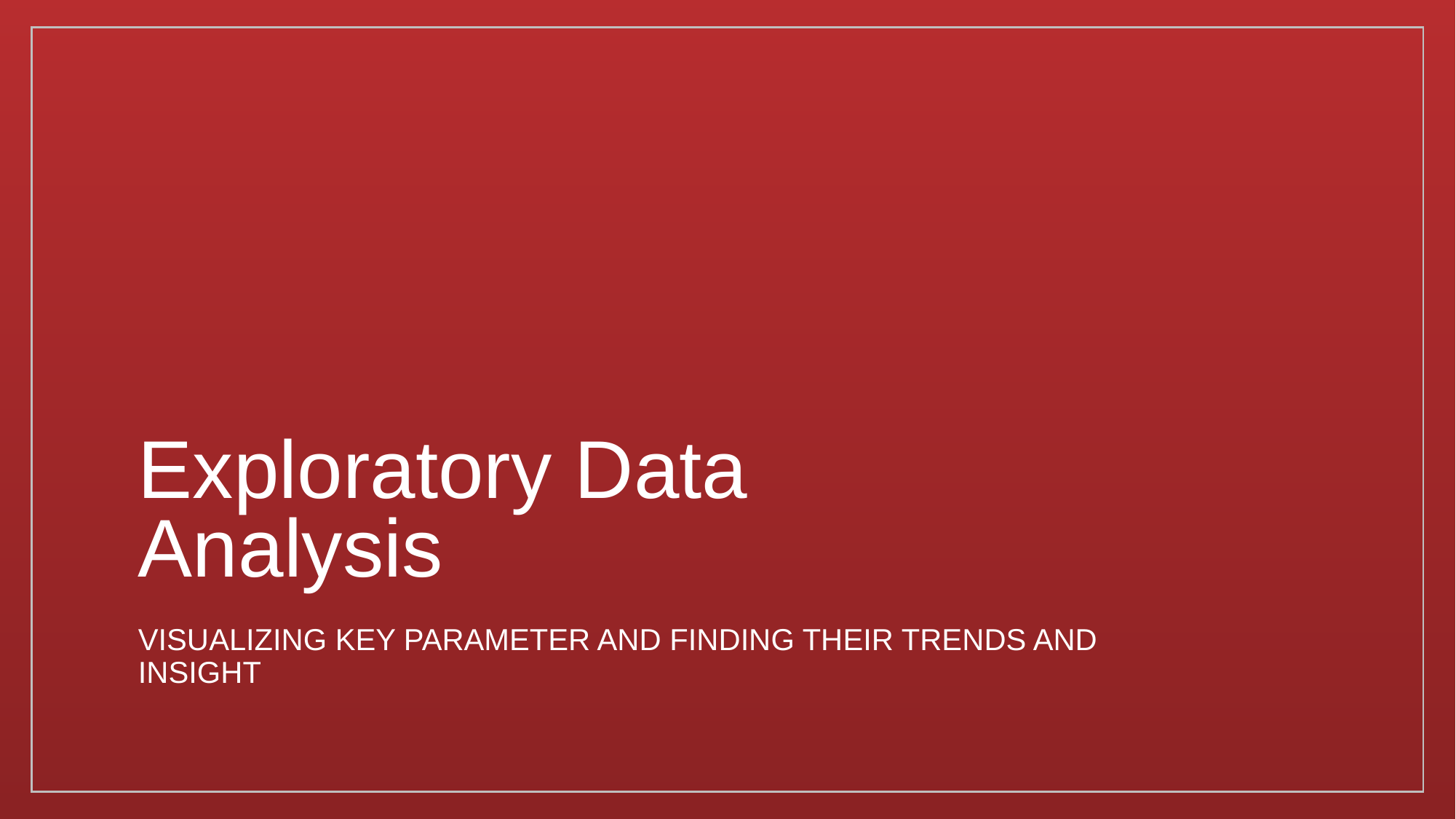

# Exploratory Data Analysis
Visualizing key parameter and finding their trends and insight